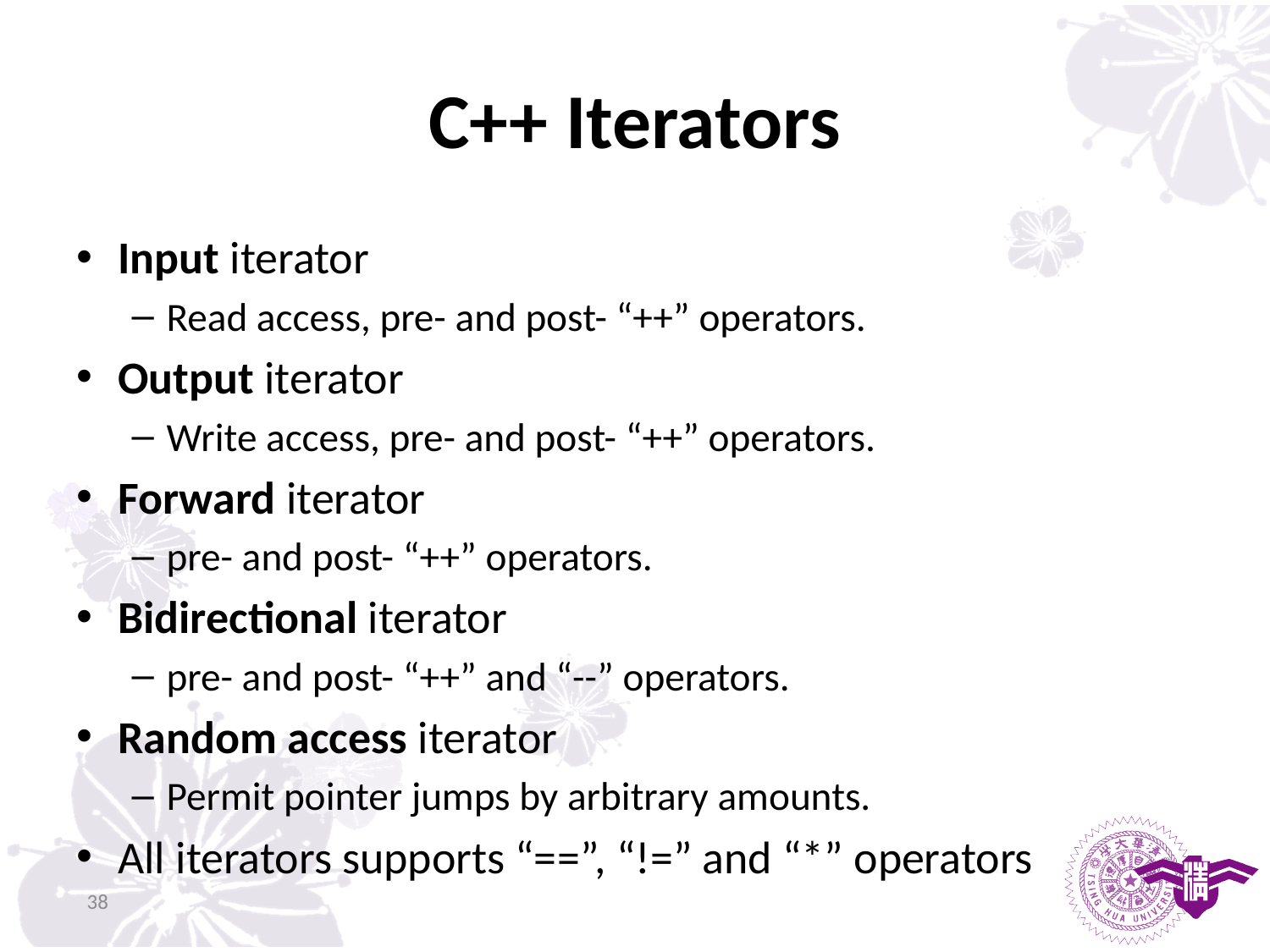

# C++ Iterators
Input iterator
Read access, pre- and post- “++” operators.
Output iterator
Write access, pre- and post- “++” operators.
Forward iterator
pre- and post- “++” operators.
Bidirectional iterator
pre- and post- “++” and “--” operators.
Random access iterator
Permit pointer jumps by arbitrary amounts.
All iterators supports “==”, “!=” and “*” operators

38